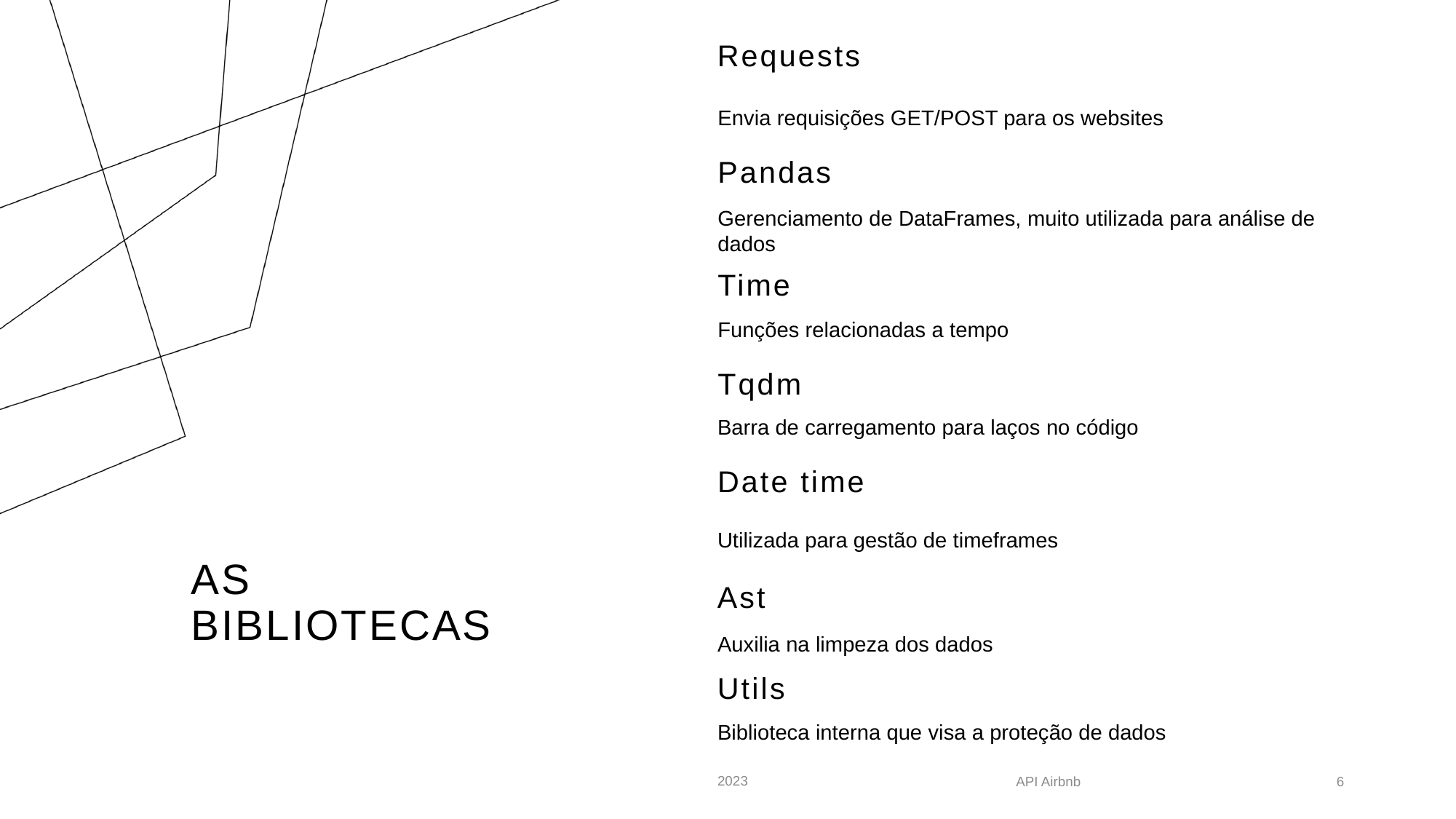

Requests
Envia requisições GET/POST para os websites
Pandas
Gerenciamento de DataFrames, muito utilizada para análise de dados
Time
Funções relacionadas a tempo
Tqdm
Barra de carregamento para laços no código
Date time
# As bibliotecas
Utilizada para gestão de timeframes
Ast
Auxilia na limpeza dos dados
Utils
Biblioteca interna que visa a proteção de dados
2023
API Airbnb
6